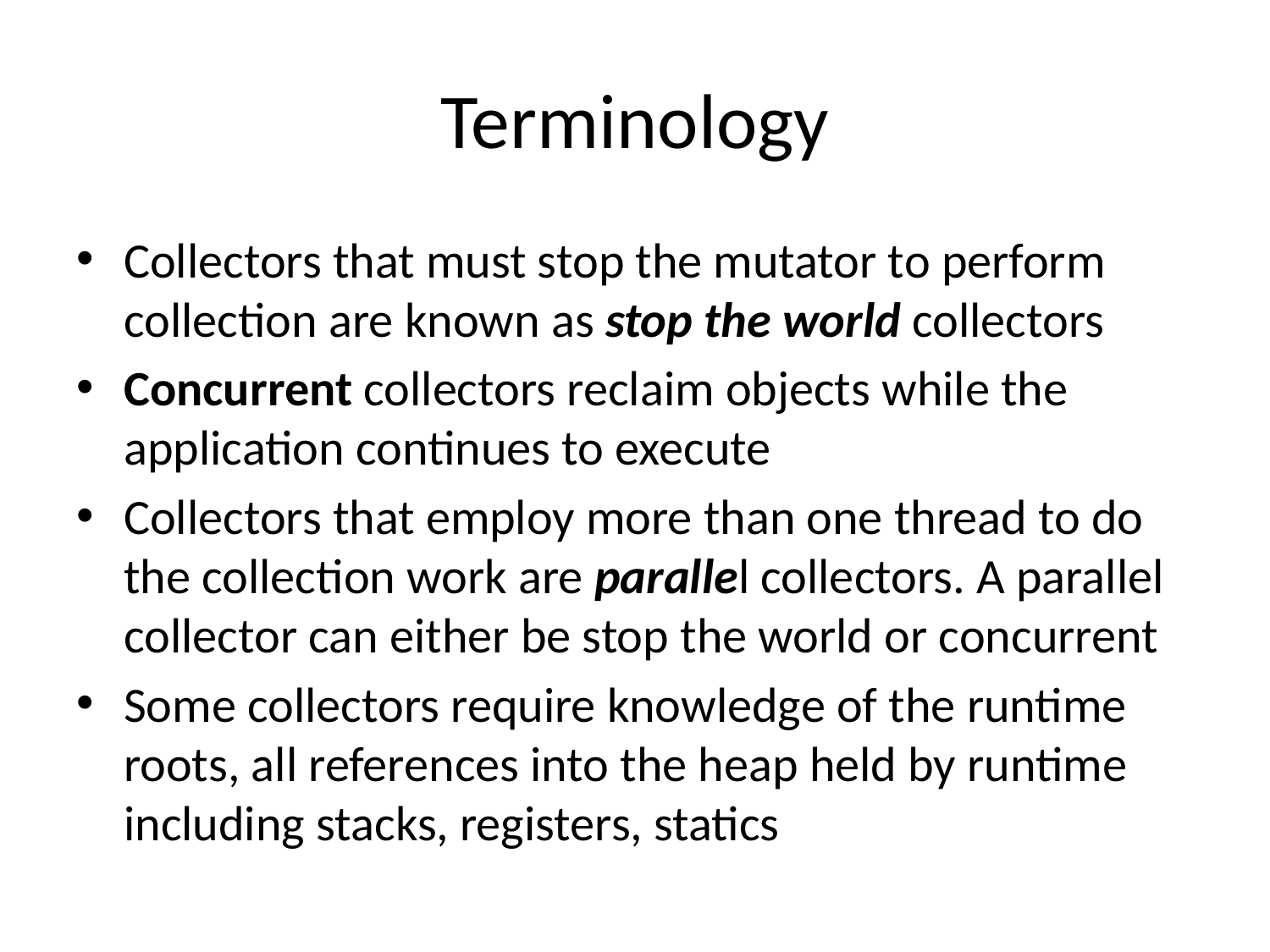

# Terminology
Collectors that must stop the mutator to perform collection are known as stop the world collectors
Concurrent collectors reclaim objects while the application continues to execute
Collectors that employ more than one thread to do the collection work are parallel collectors. A parallel collector can either be stop the world or concurrent
Some collectors require knowledge of the runtime roots, all references into the heap held by runtime including stacks, registers, statics